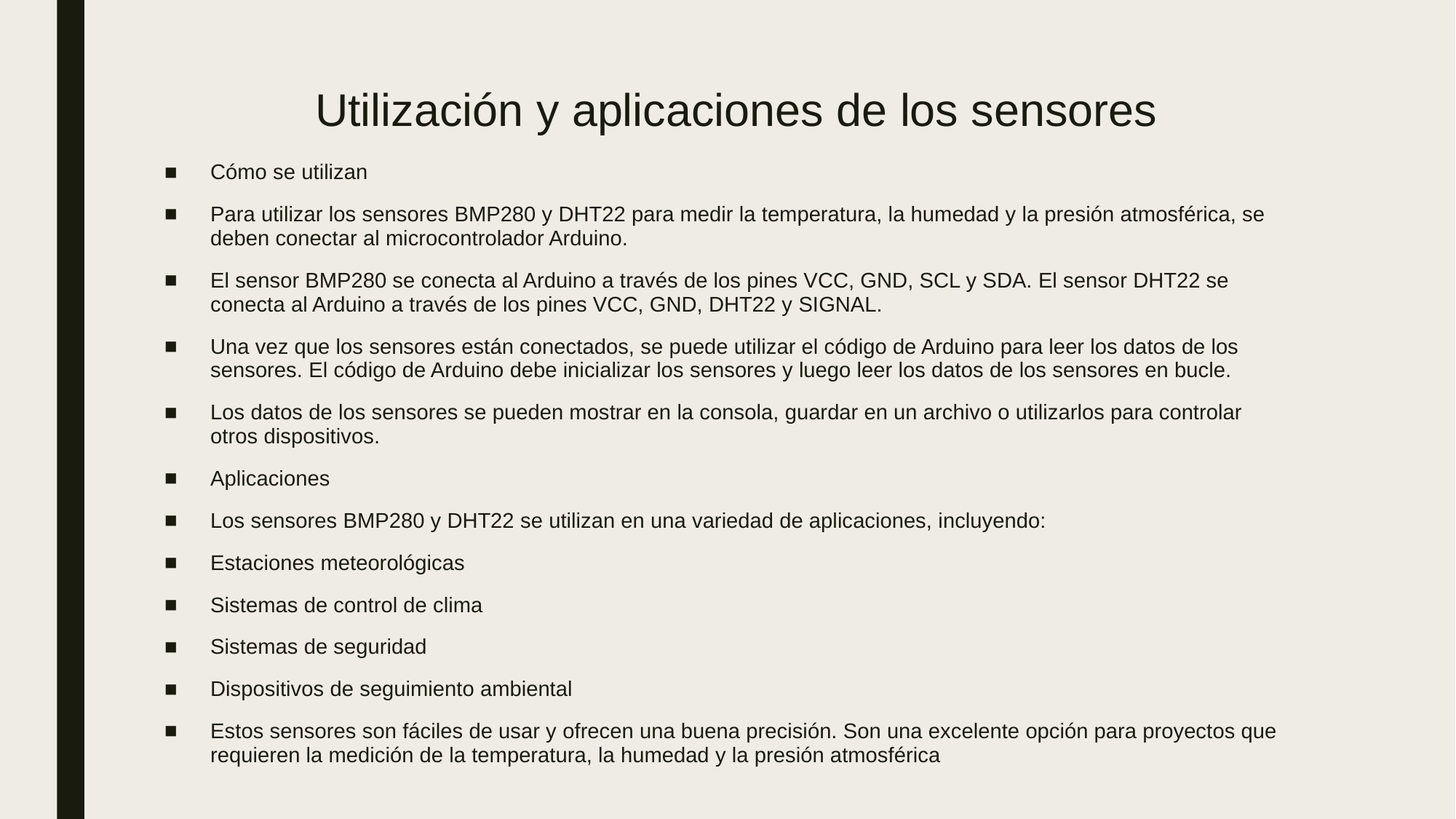

# Utilización y aplicaciones de los sensores
Cómo se utilizan
Para utilizar los sensores BMP280 y DHT22 para medir la temperatura, la humedad y la presión atmosférica, se deben conectar al microcontrolador Arduino.
El sensor BMP280 se conecta al Arduino a través de los pines VCC, GND, SCL y SDA. El sensor DHT22 se conecta al Arduino a través de los pines VCC, GND, DHT22 y SIGNAL.
Una vez que los sensores están conectados, se puede utilizar el código de Arduino para leer los datos de los sensores. El código de Arduino debe inicializar los sensores y luego leer los datos de los sensores en bucle.
Los datos de los sensores se pueden mostrar en la consola, guardar en un archivo o utilizarlos para controlar otros dispositivos.
Aplicaciones
Los sensores BMP280 y DHT22 se utilizan en una variedad de aplicaciones, incluyendo:
Estaciones meteorológicas
Sistemas de control de clima
Sistemas de seguridad
Dispositivos de seguimiento ambiental
Estos sensores son fáciles de usar y ofrecen una buena precisión. Son una excelente opción para proyectos que requieren la medición de la temperatura, la humedad y la presión atmosférica